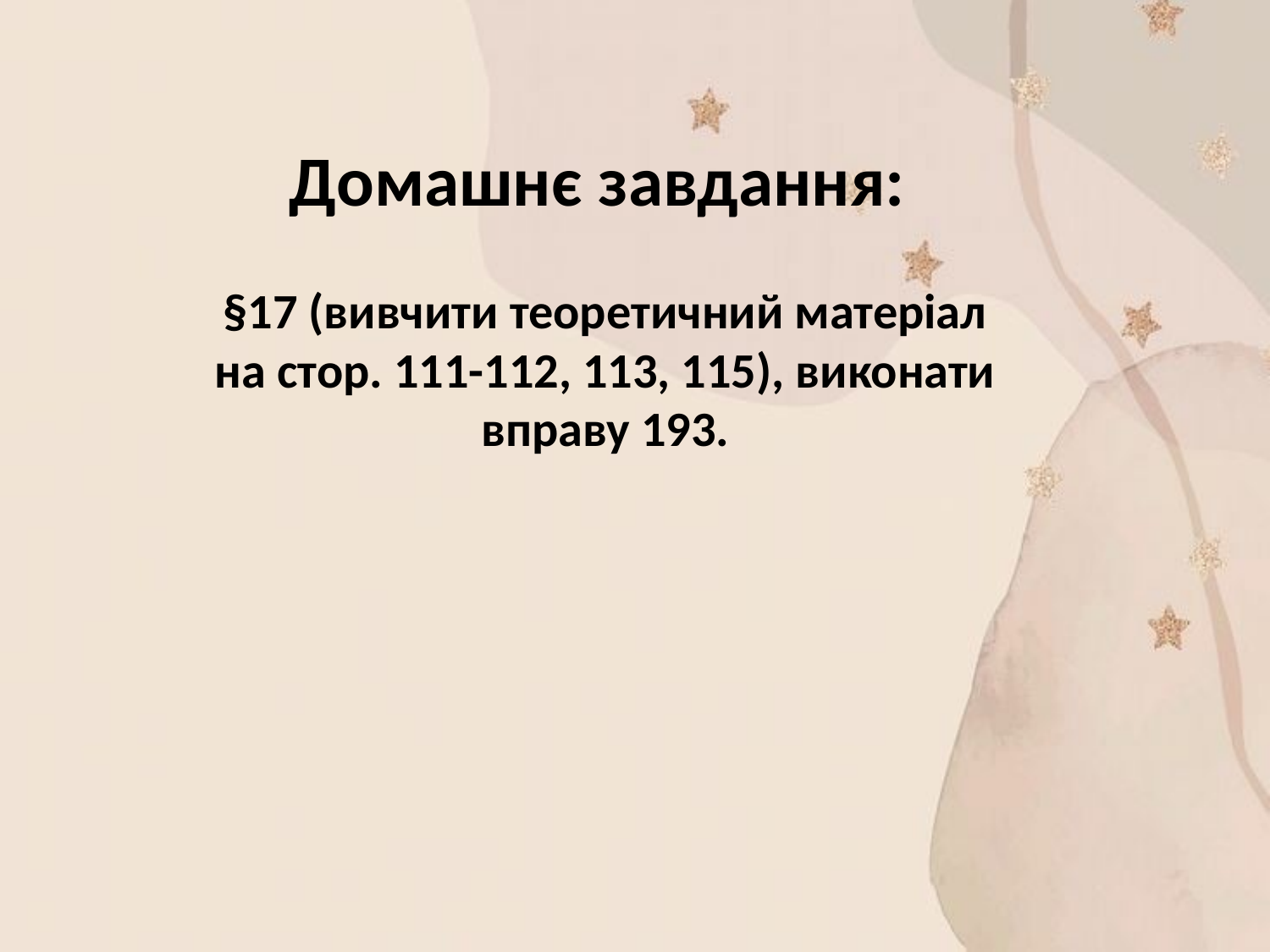

Домашнє завдання:

§17 (вивчити теоретичний матеріал на стор. 111-112, 113, 115), виконати вправу 193.